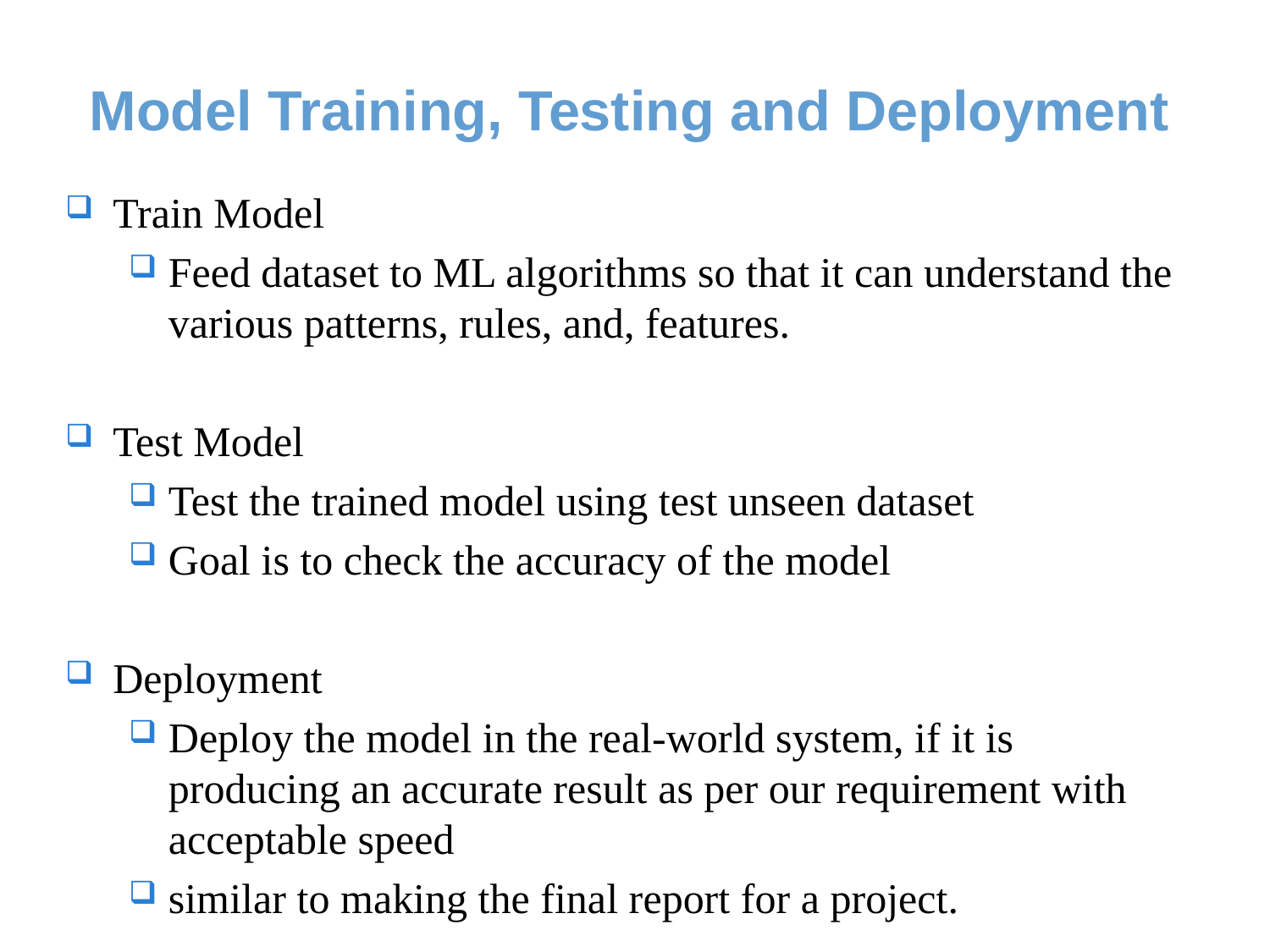

# Model Training, Testing and Deployment
Train Model
Feed dataset to ML algorithms so that it can understand the various patterns, rules, and, features.

Test Model
Test the trained model using test unseen dataset
Goal is to check the accuracy of the model

Deployment
Deploy the model in the real-world system, if it is producing an accurate result as per our requirement with acceptable speed
similar to making the final report for a project.